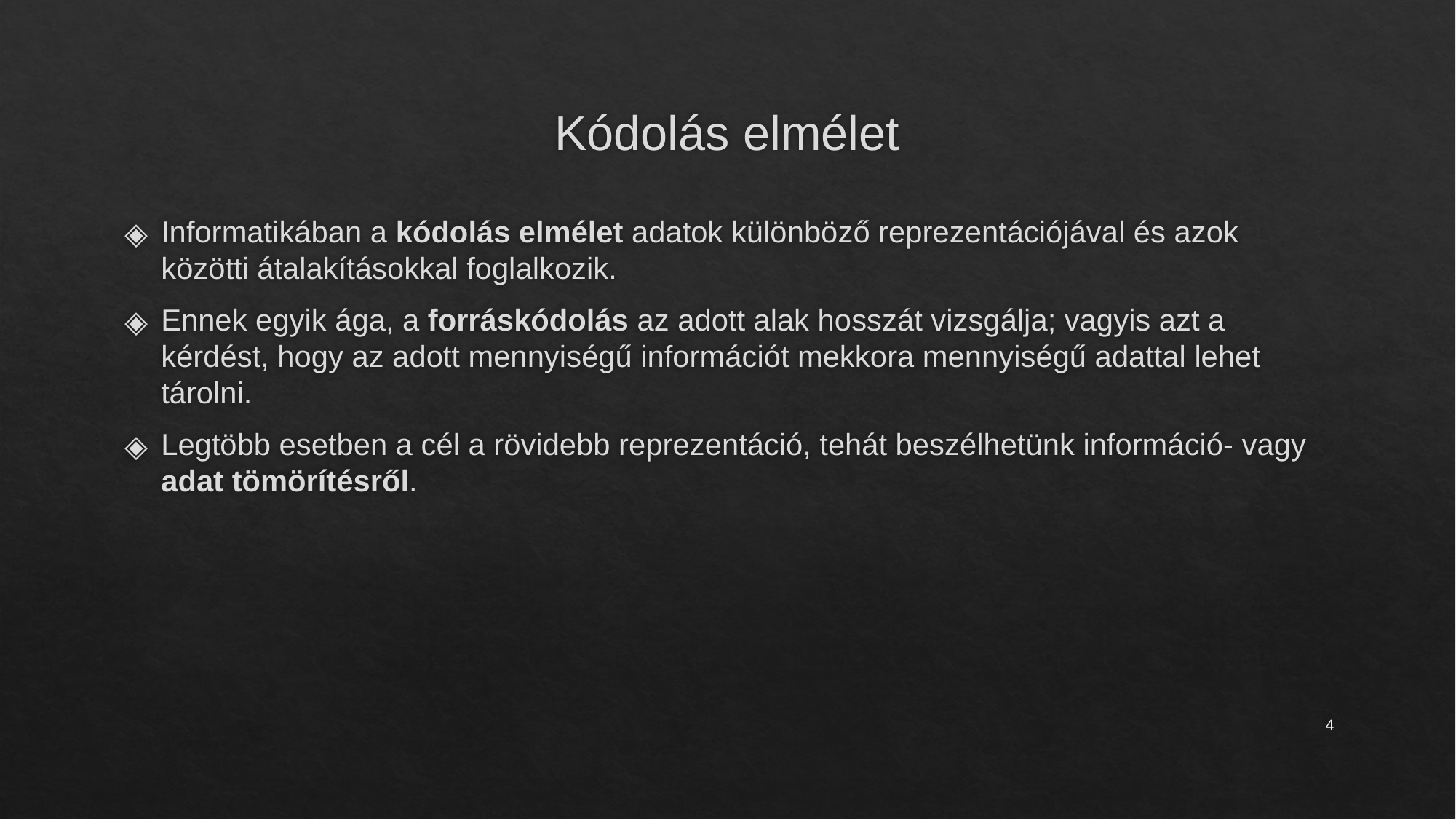

# Kódolás elmélet
Informatikában a kódolás elmélet adatok különböző reprezentációjával és azok közötti átalakításokkal foglalkozik.
Ennek egyik ága, a forráskódolás az adott alak hosszát vizsgálja; vagyis azt a kérdést, hogy az adott mennyiségű információt mekkora mennyiségű adattal lehet tárolni.
Legtöbb esetben a cél a rövidebb reprezentáció, tehát beszélhetünk információ- vagy adat tömörítésről.

4